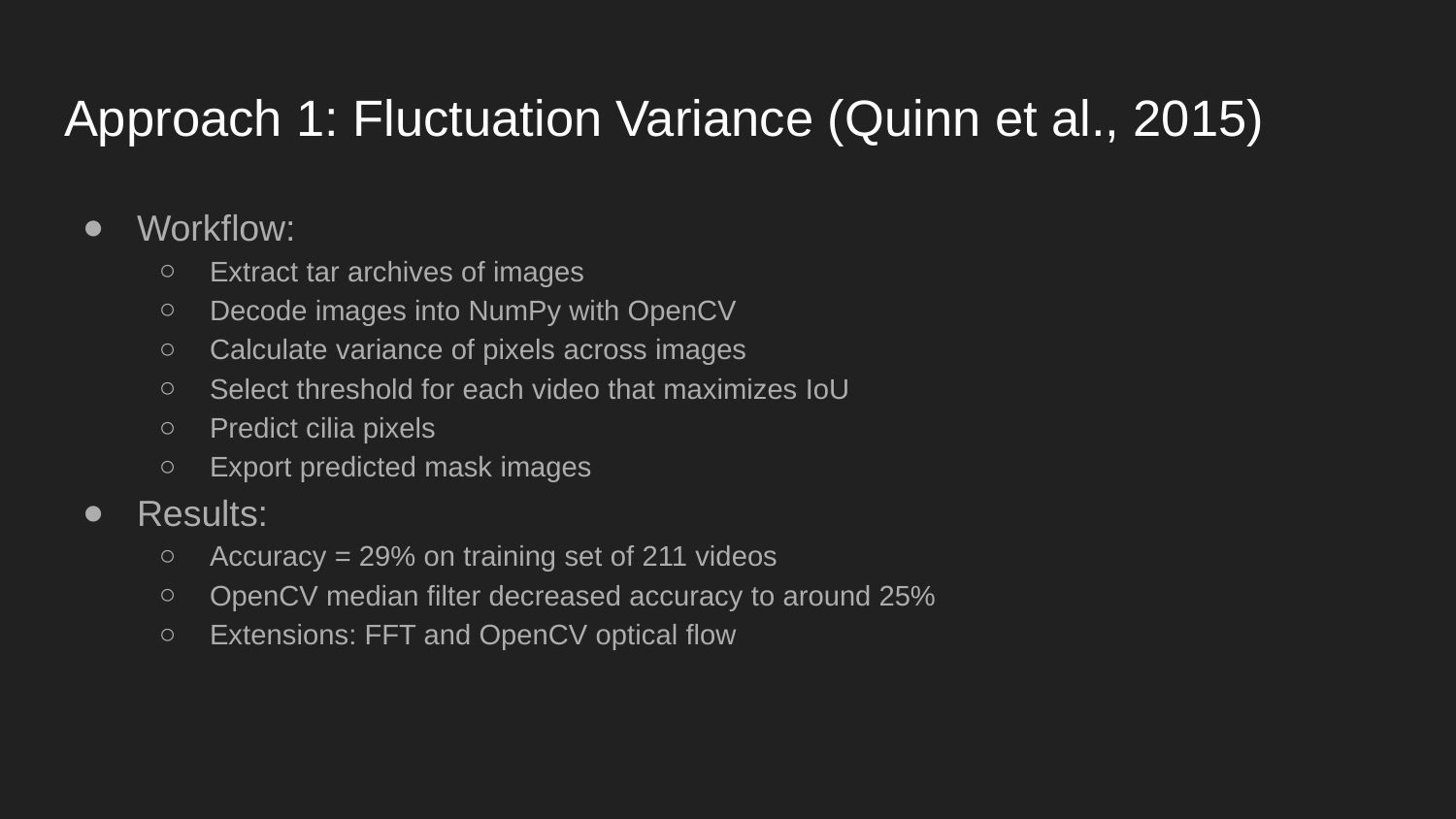

# Approach 1: Fluctuation Variance (Quinn et al., 2015)
Workflow:
Extract tar archives of images
Decode images into NumPy with OpenCV
Calculate variance of pixels across images
Select threshold for each video that maximizes IoU
Predict cilia pixels
Export predicted mask images
Results:
Accuracy = 29% on training set of 211 videos
OpenCV median filter decreased accuracy to around 25%
Extensions: FFT and OpenCV optical flow